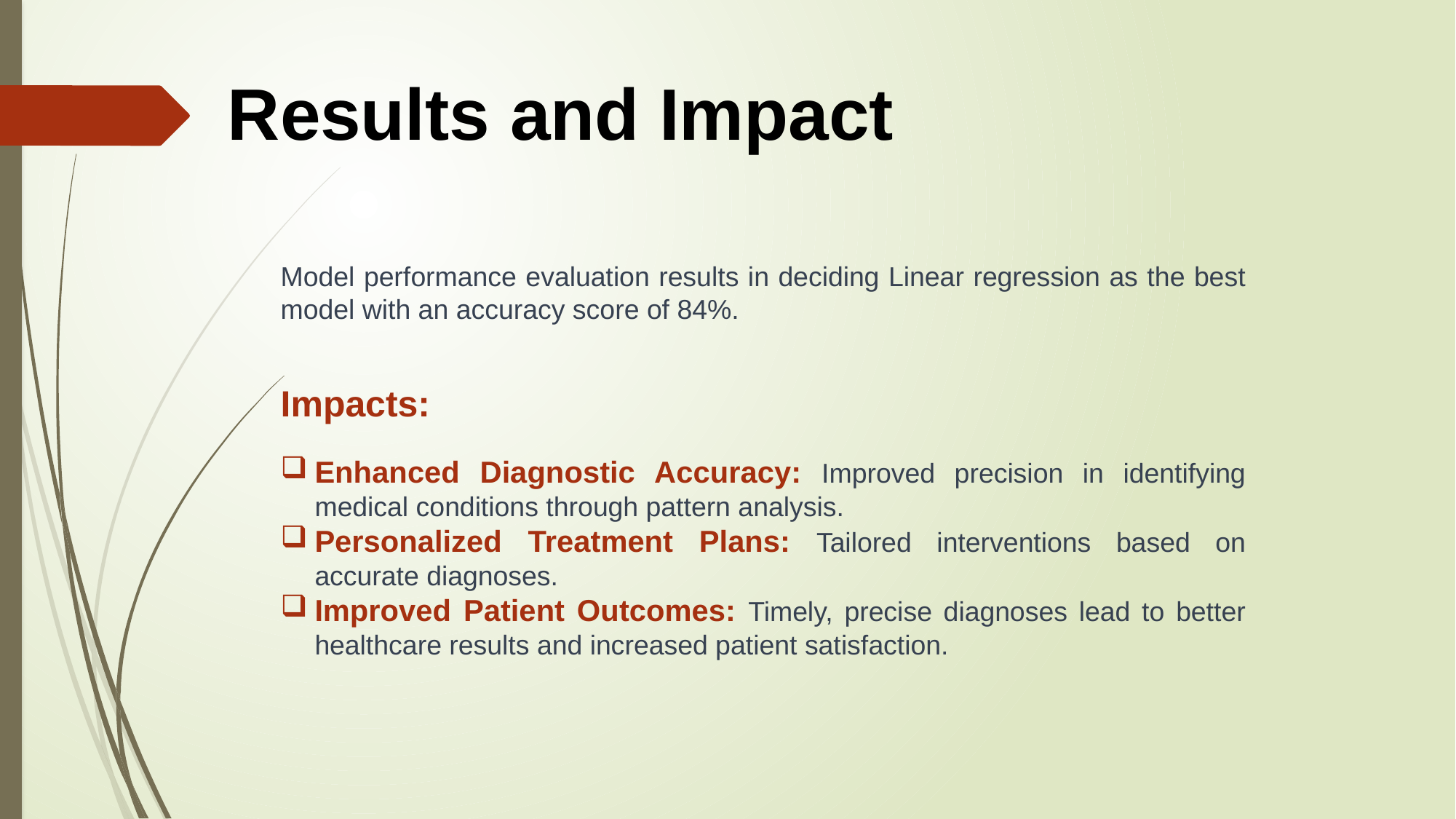

Results and Impact
Model performance evaluation results in deciding Linear regression as the best model with an accuracy score of 84%.
Impacts:
Enhanced Diagnostic Accuracy: Improved precision in identifying medical conditions through pattern analysis.
Personalized Treatment Plans: Tailored interventions based on accurate diagnoses.
Improved Patient Outcomes: Timely, precise diagnoses lead to better healthcare results and increased patient satisfaction.